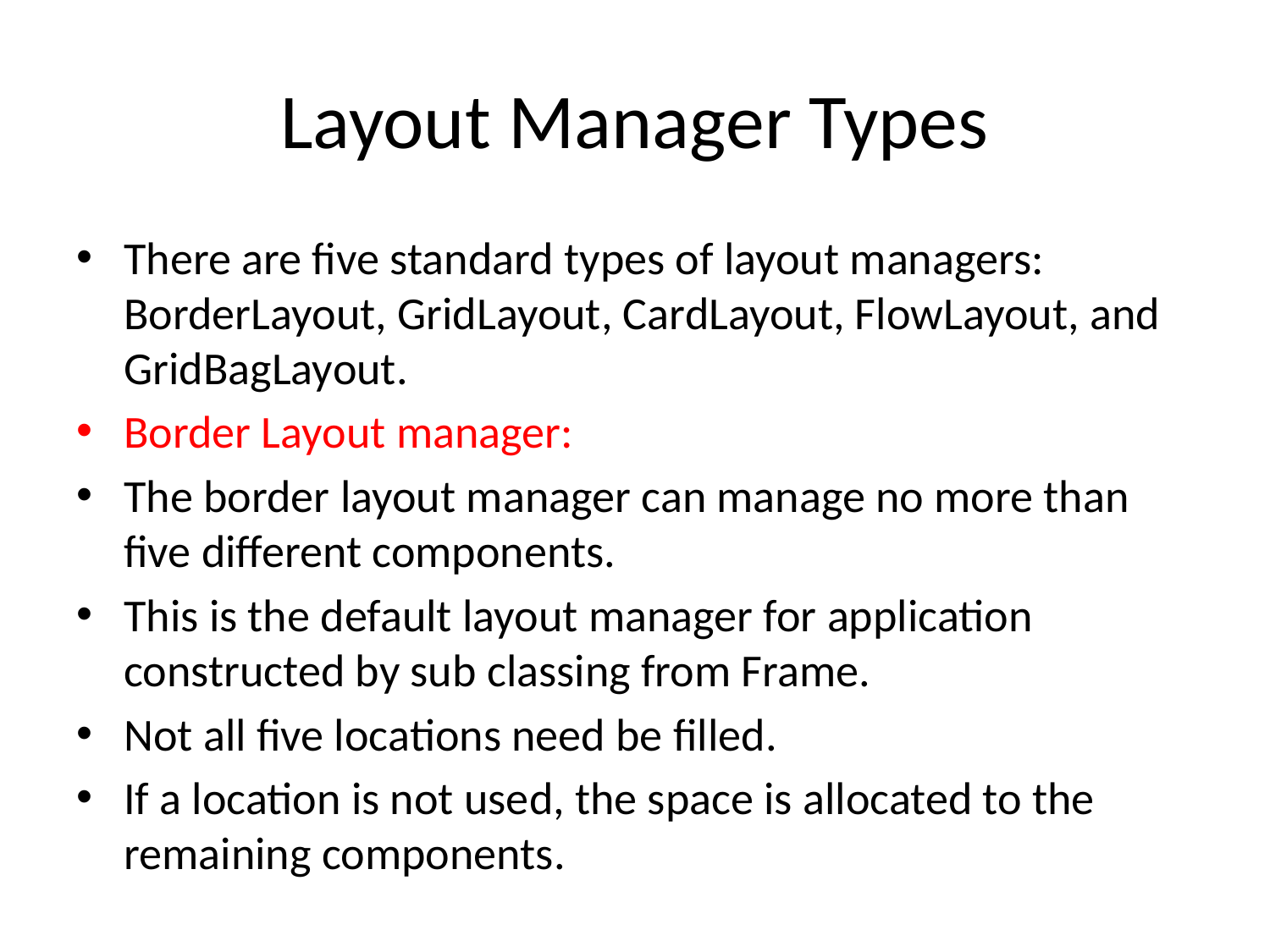

# Layout Manager Types
There are five standard types of layout managers: BorderLayout, GridLayout, CardLayout, FlowLayout, and GridBagLayout.
Border Layout manager:
The border layout manager can manage no more than five different components.
This is the default layout manager for application constructed by sub classing from Frame.
Not all five locations need be filled.
If a location is not used, the space is allocated to the remaining components.